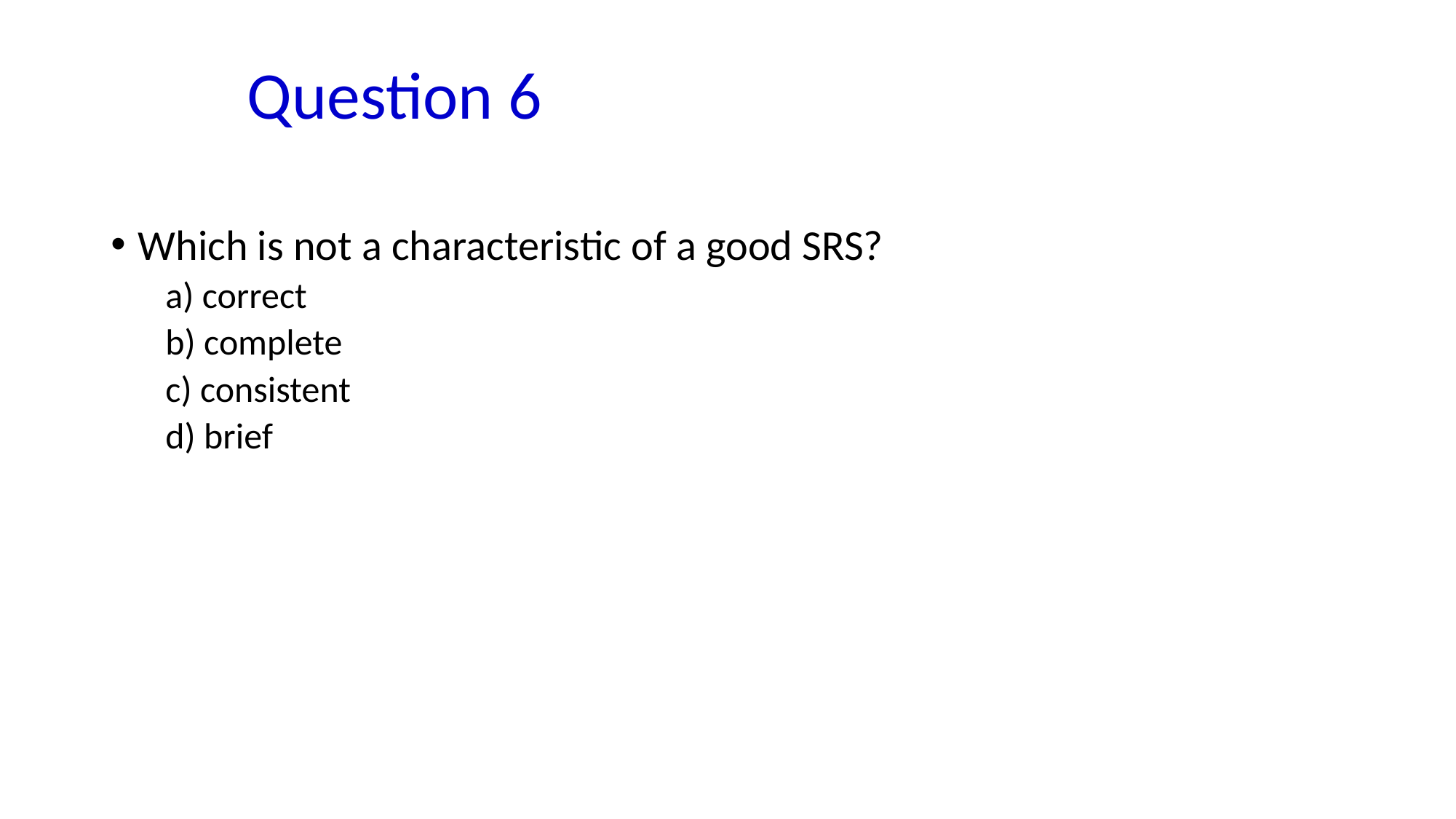

# Question 6
Which is not a characteristic of a good SRS?
a) correct
b) complete
c) consistent
d) brief